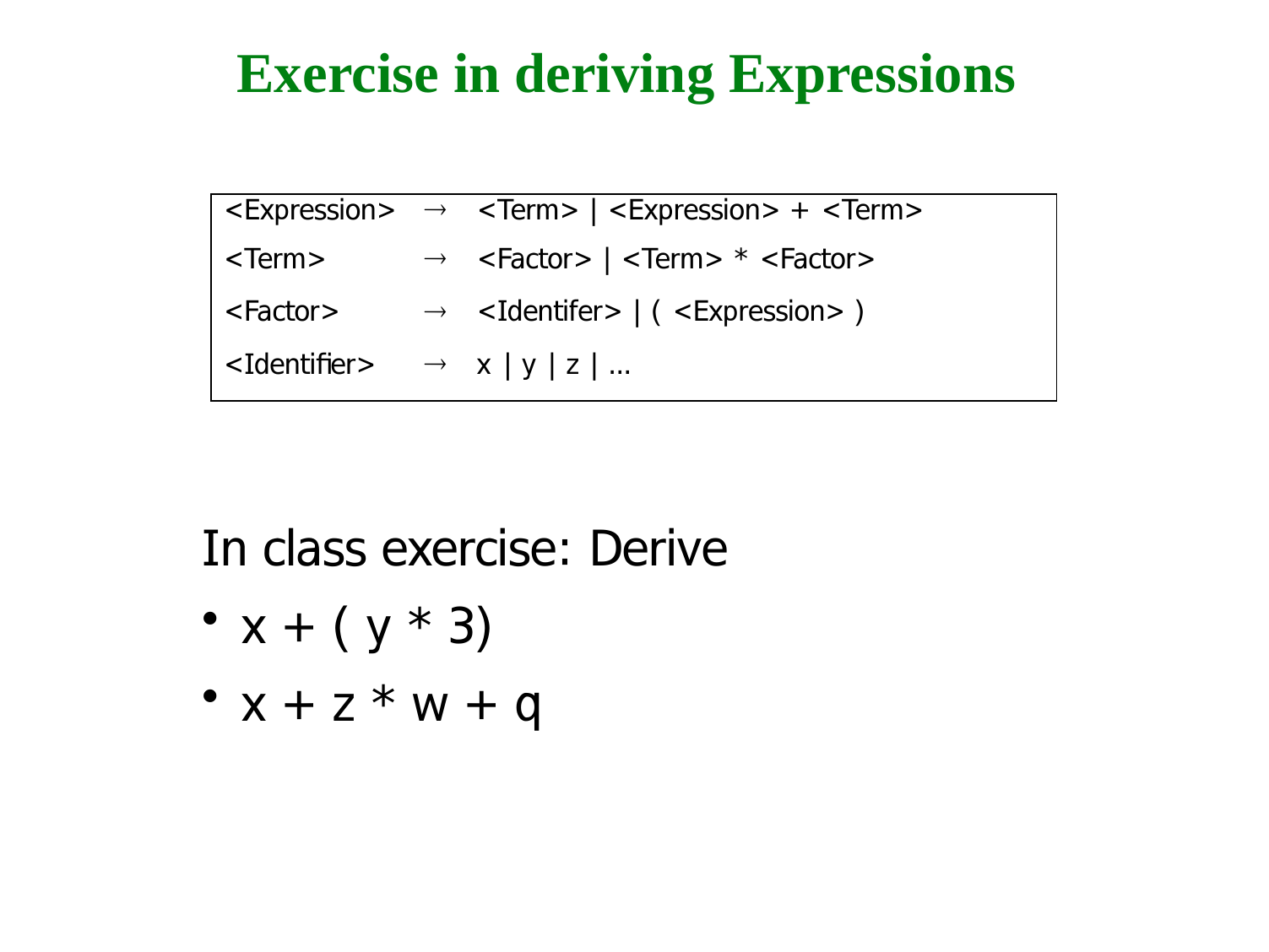

# Exercise in deriving Expressions
| <Expression> | → | <Term> | <Expression> + <Term> |
| --- | --- | --- |
| <Term> | → | <Factor> | <Term> \* <Factor> |
| <Factor> | → | <Identifer> | ( <Expression> ) |
| <Identifier> | → | x | y | z | … |
In class exercise: Derive
x + ( y * 3)
x + z * w + q